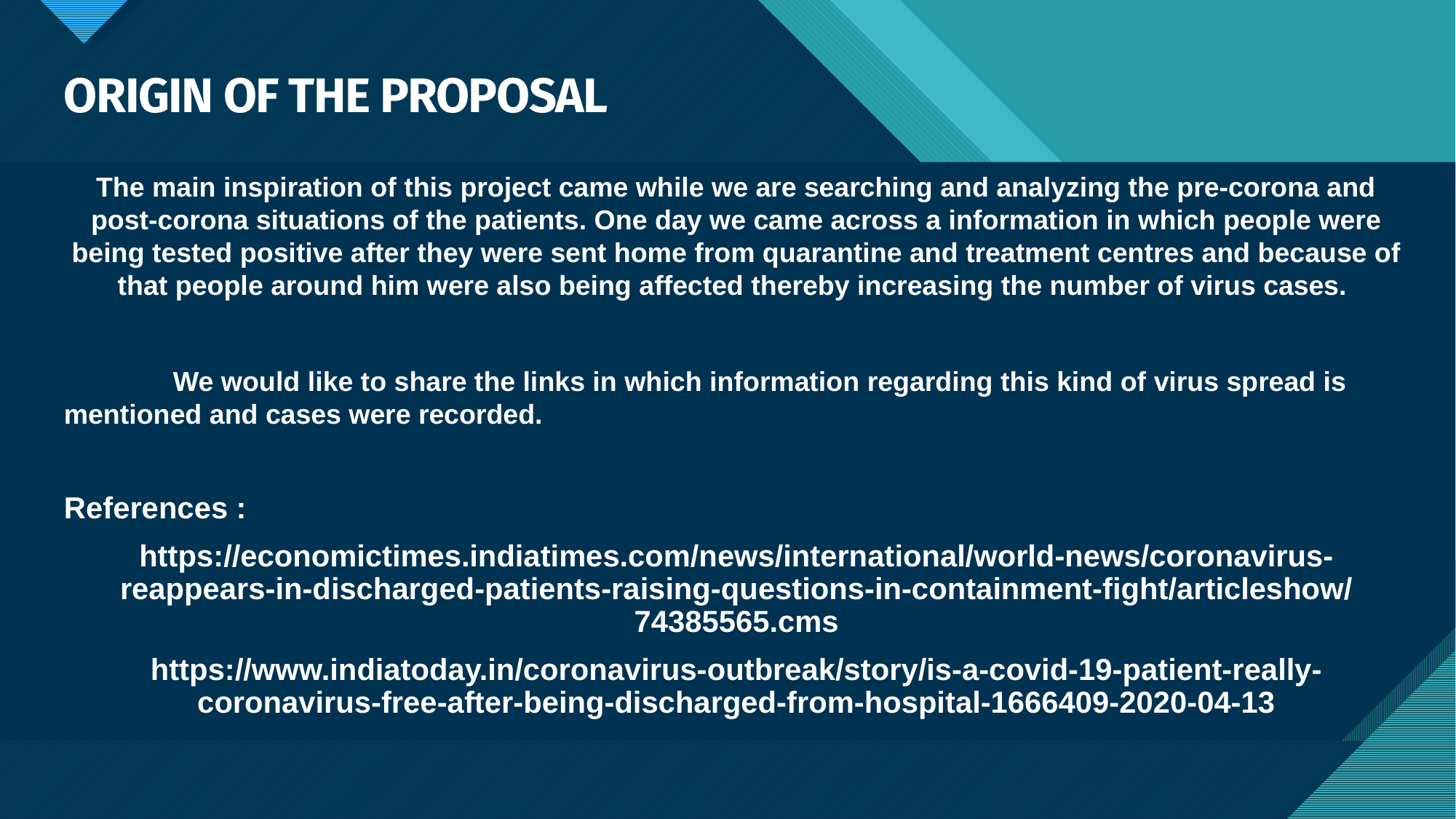

# ORIGIN OF THE PROPOSAL
The main inspiration of this project came while we are searching and analyzing the pre-corona and post-corona situations of the patients. One day we came across a information in which people were being tested positive after they were sent home from quarantine and treatment centres and because of that people around him were also being affected thereby increasing the number of virus cases.

	We would like to share the links in which information regarding this kind of virus spread is mentioned and cases were recorded.

References :
https://economictimes.indiatimes.com/news/international/world-news/coronavirus-reappears-in-discharged-patients-raising-questions-in-containment-fight/articleshow/74385565.cms
https://www.indiatoday.in/coronavirus-outbreak/story/is-a-covid-19-patient-really-coronavirus-free-after-being-discharged-from-hospital-1666409-2020-04-13